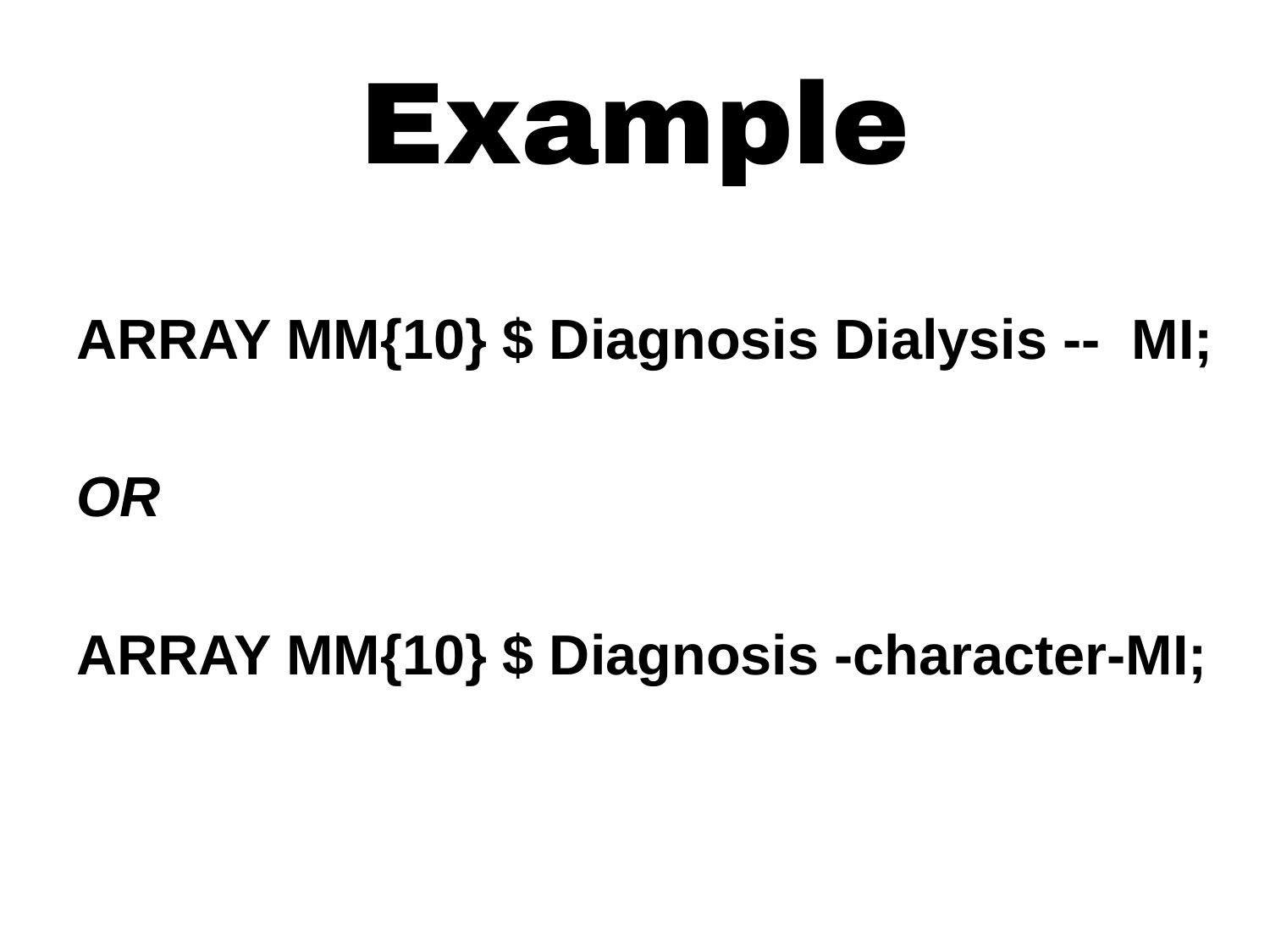

# Example
ARRAY MM{10} $ Diagnosis Dialysis --  MI;

OR

ARRAY MM{10} $ Diagnosis -character-MI;